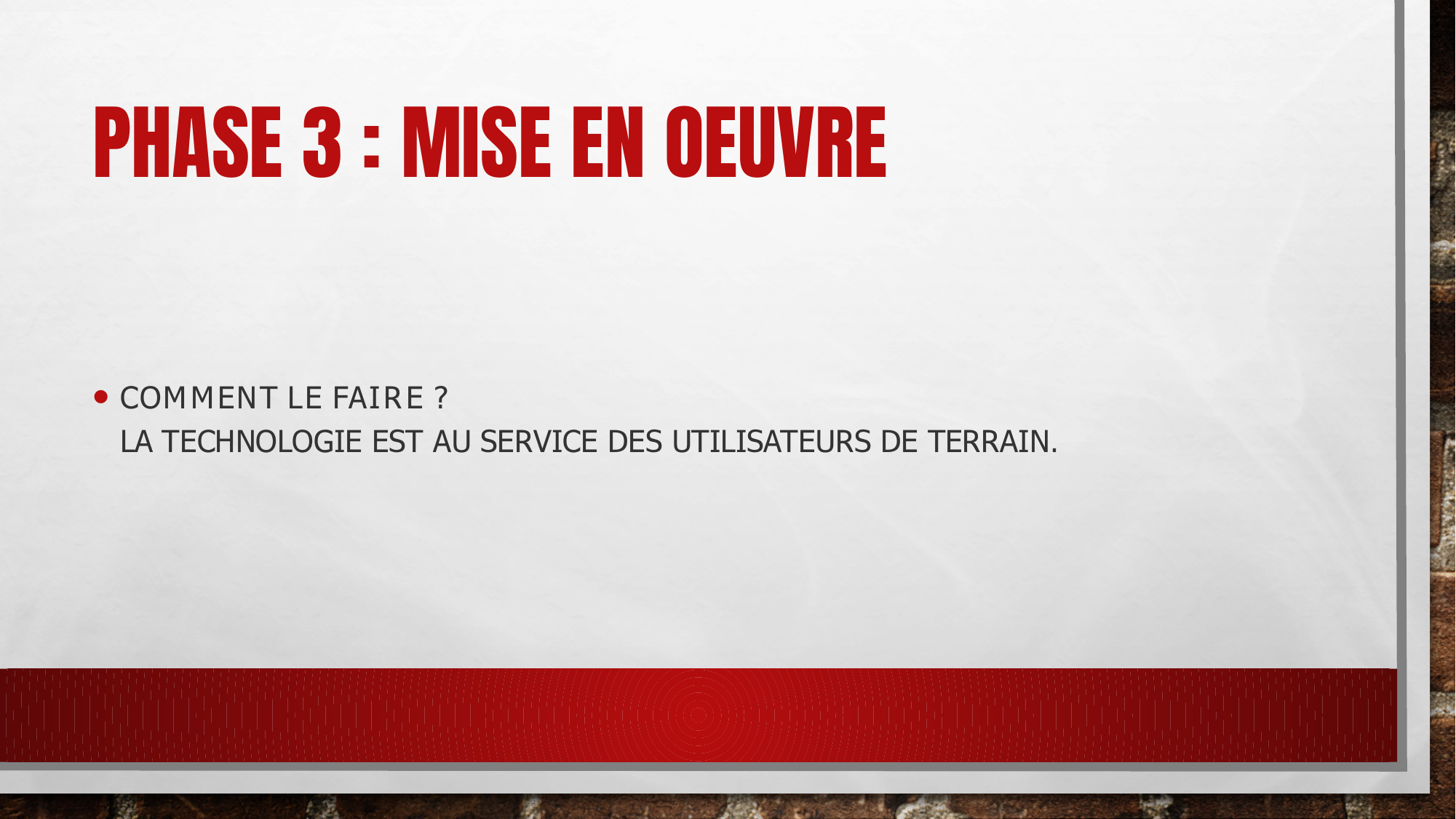

# Phase 3 : Mise en oeuvre
Comment le faire ?
La technologie est au service des utilisateurs de terrain.